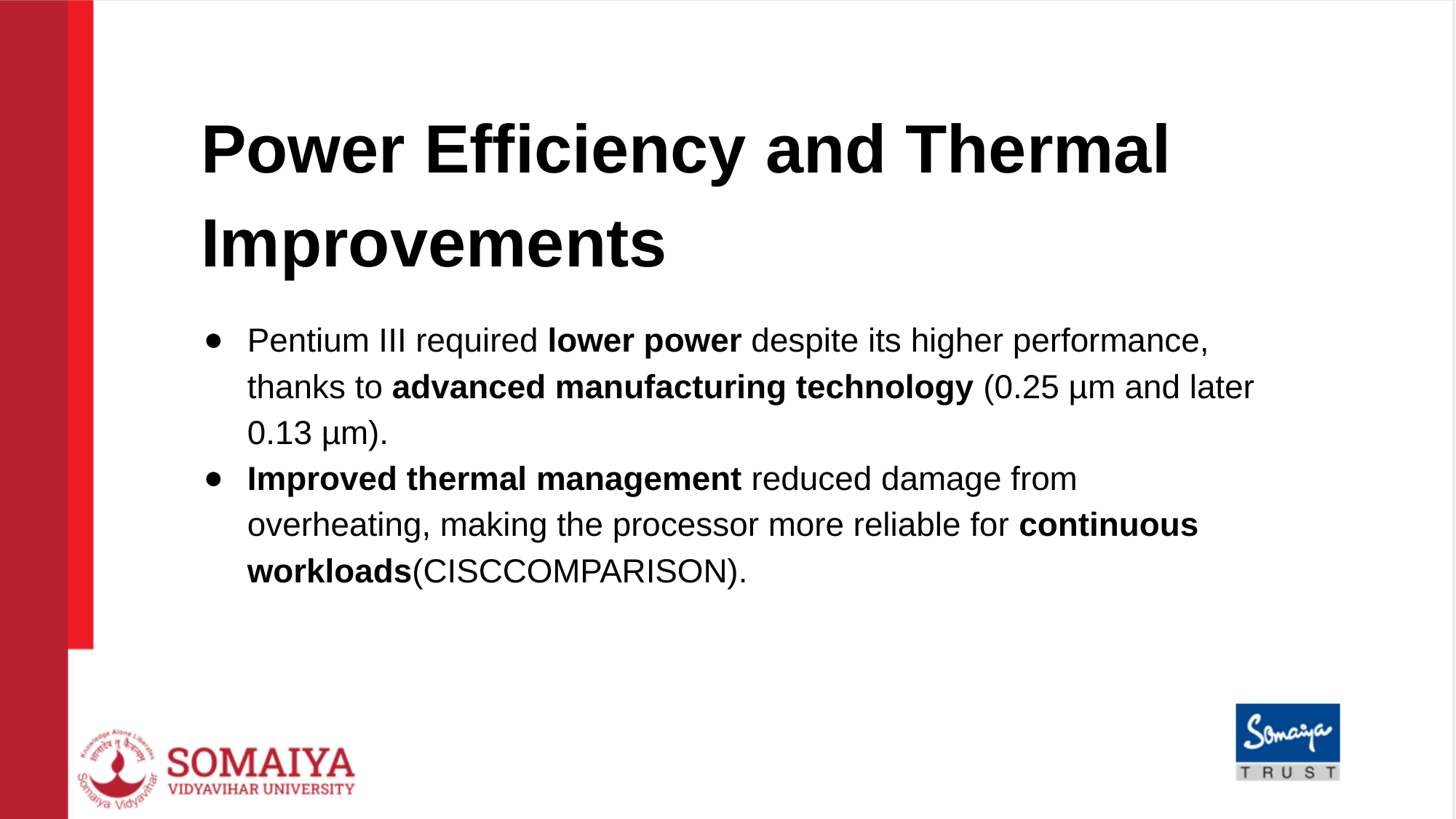

# Power Efficiency and Thermal Improvements

Pentium III required lower power despite its higher performance, thanks to advanced manufacturing technology (0.25 µm and later 0.13 µm).
Improved thermal management reduced damage from overheating, making the processor more reliable for continuous workloads​(CISCCOMPARISON).